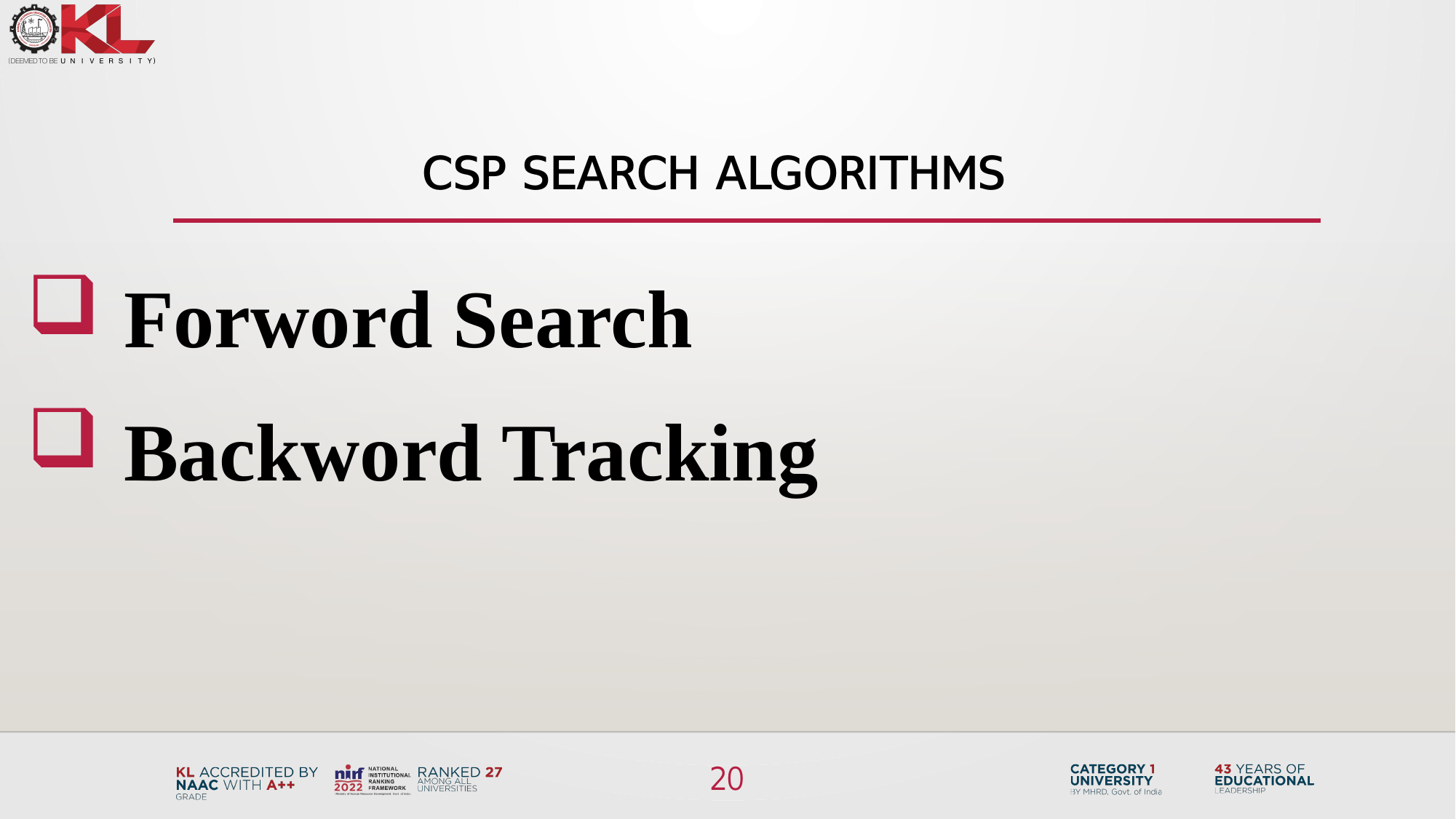

# CSP Search Algorithms
Forword Search
Backword Tracking

20